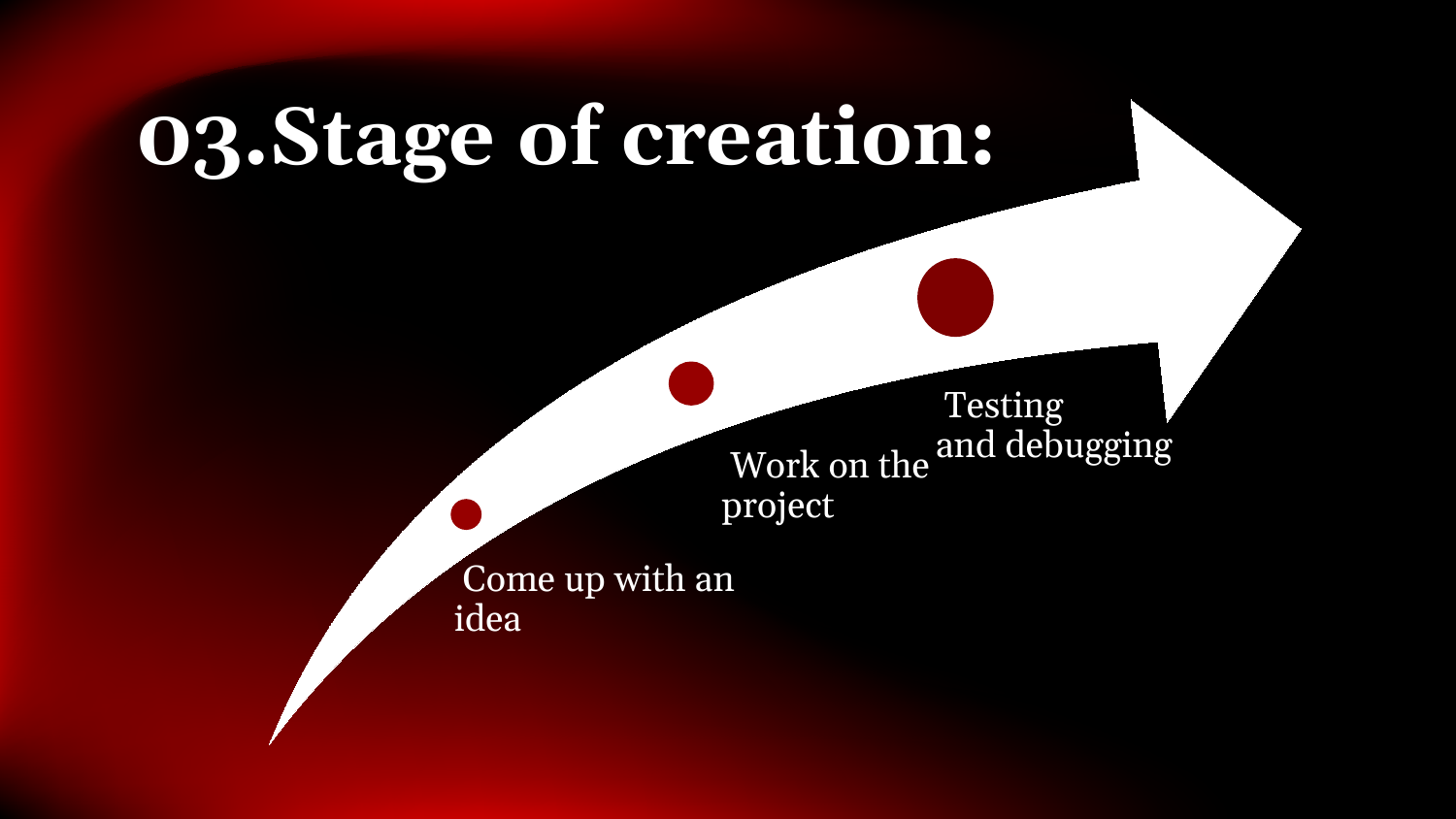

# 03.Stage of creation:
 Come up with an idea
 Work on the project​
 Testing             and debugging​